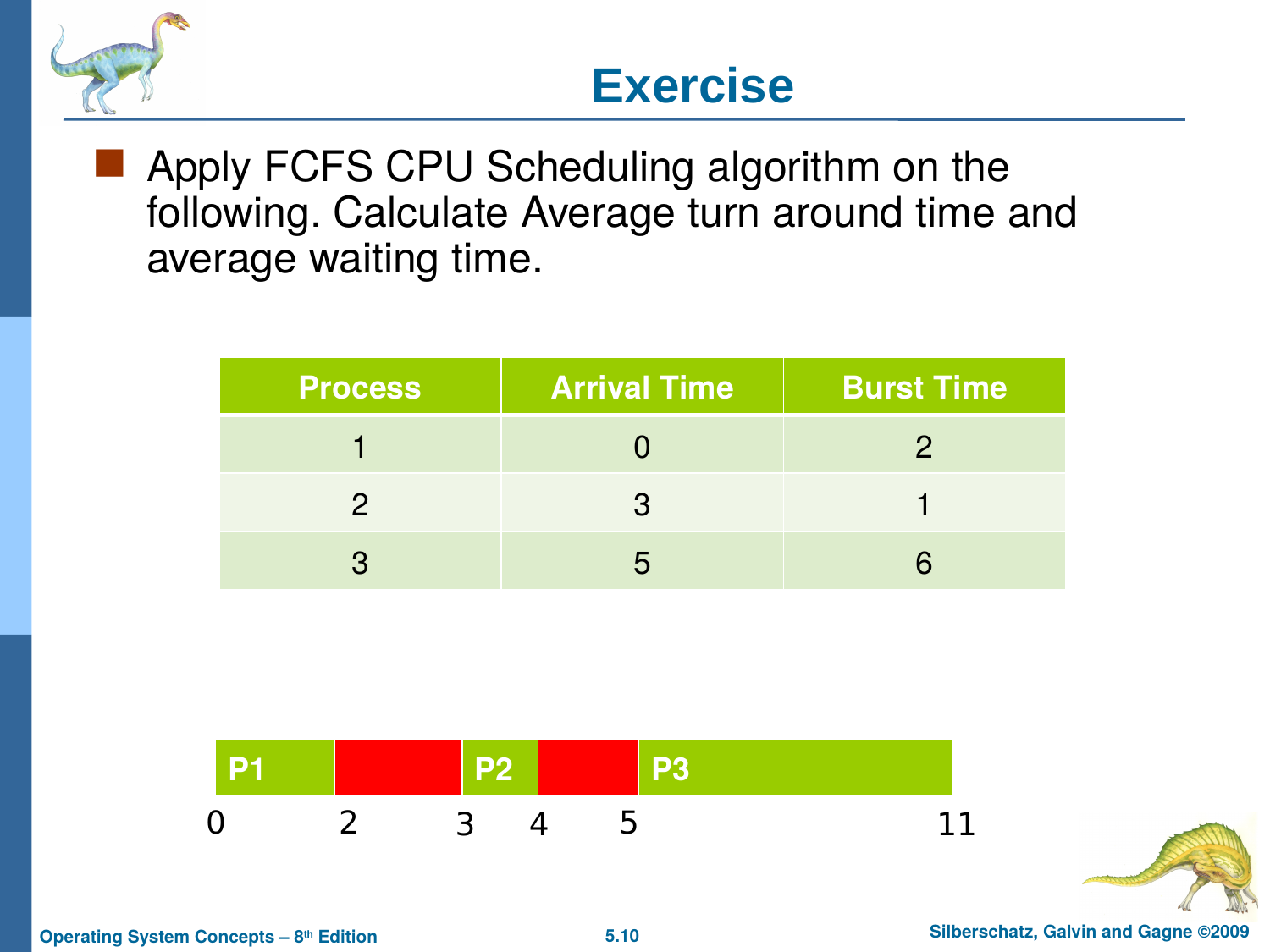

# Exercise
	Apply FCFS CPU Scheduling algorithm on the following. Calculate Average turn around time and average waiting time.

| Process | Arrival Time | Burst Time |
| --- | --- | --- |
| 1 | 0 | 2 |
| 2 | 3 | 1 |
| 3 | 5 | 6 |
| P1 |  | P2 |  | P3 |
| --- | --- | --- | --- | --- |
0
2
5
3
11
4